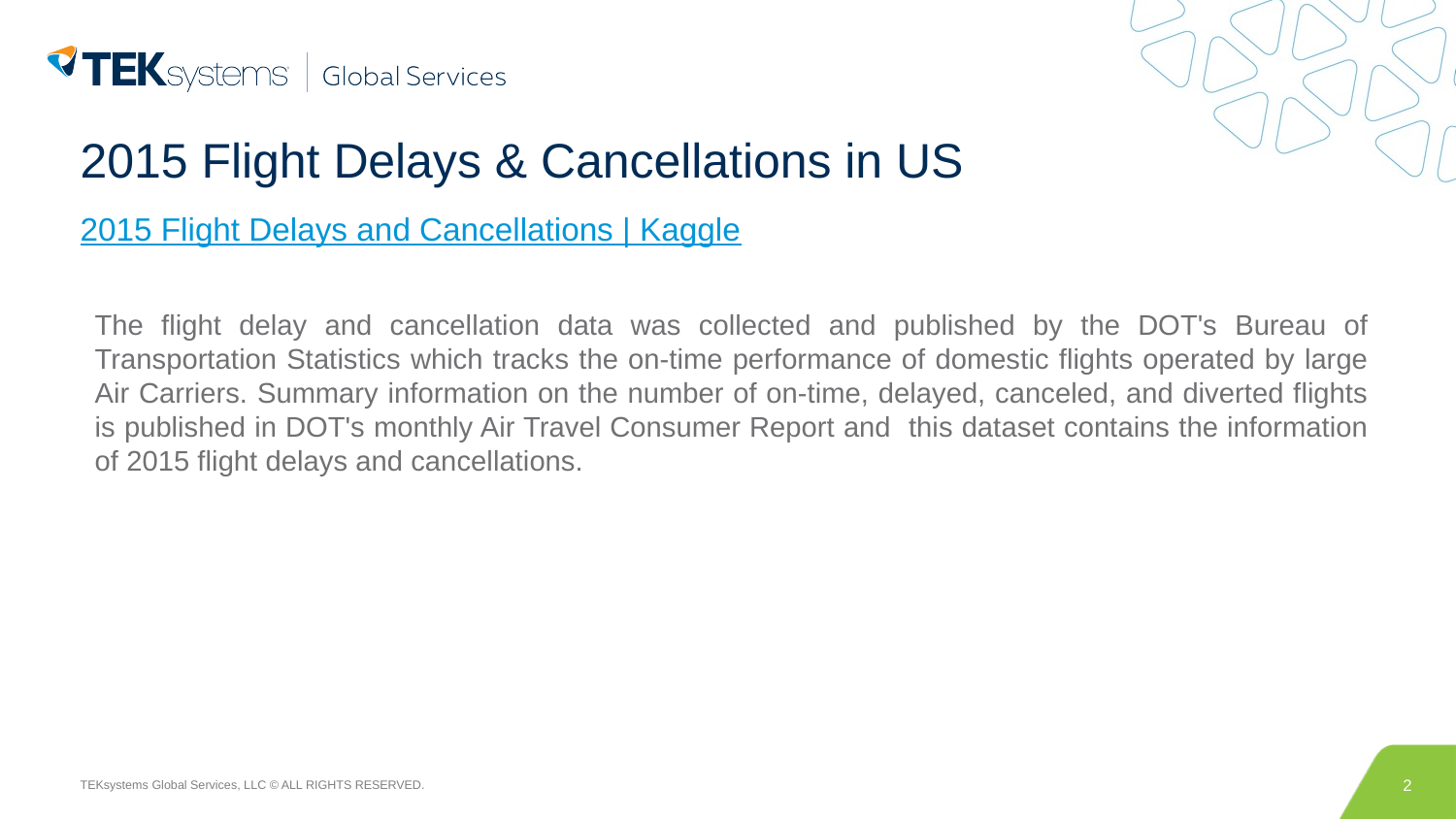

# 2015 Flight Delays & Cancellations in US
2015 Flight Delays and Cancellations | Kaggle

The flight delay and cancellation data was collected and published by the DOT's Bureau of Transportation Statistics which tracks the on-time performance of domestic flights operated by large Air Carriers. Summary information on the number of on-time, delayed, canceled, and diverted flights is published in DOT's monthly Air Travel Consumer Report and  this dataset contains the information of 2015 flight delays and cancellations.

2